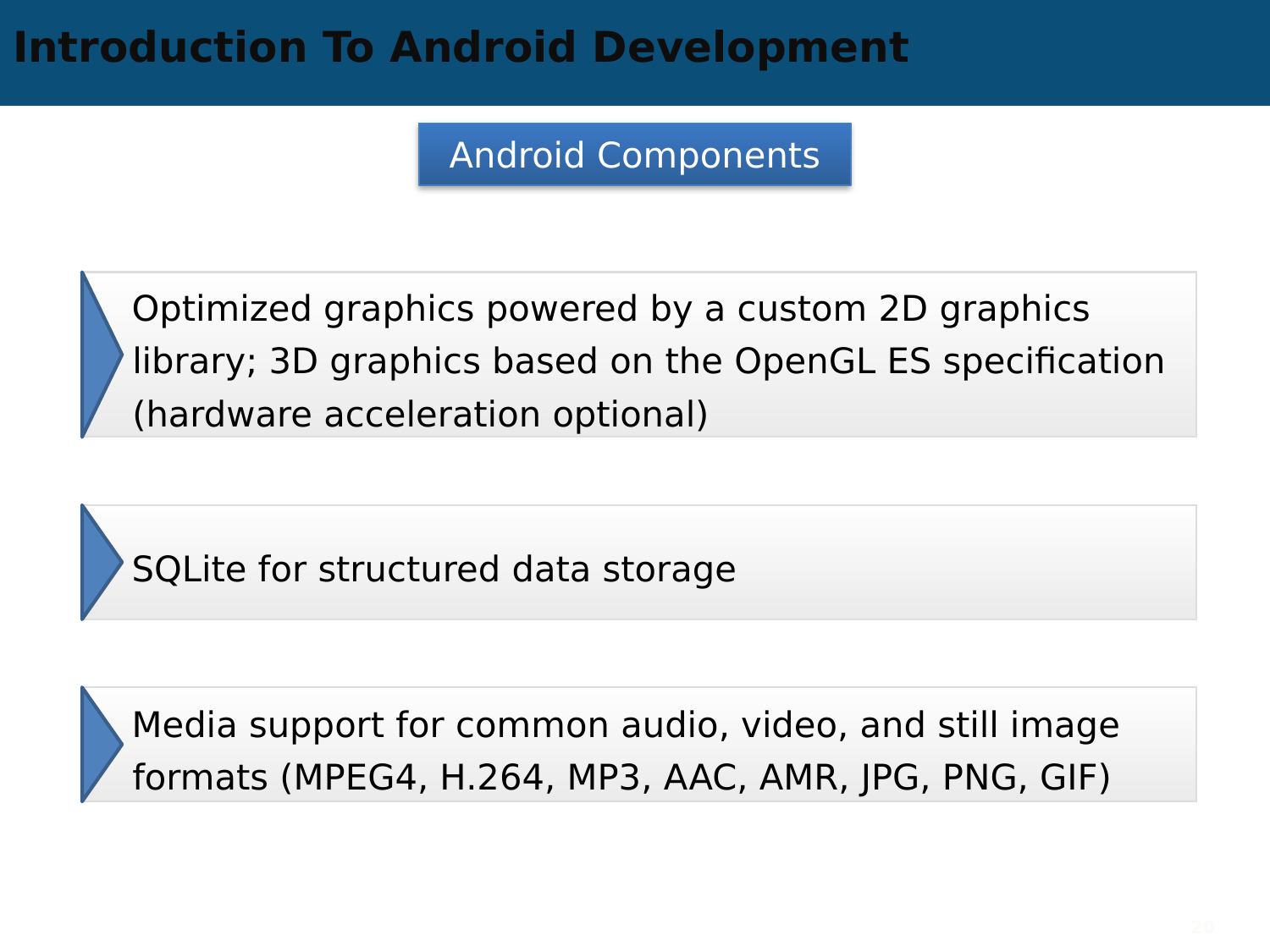

# Introduction To Android Development
Android Components
Optimized graphics powered by a custom 2D graphics library; 3D graphics based on the OpenGL ES specification (hardware acceleration optional)

SQLite for structured data storage

Media support for common audio, video, and still image formats (MPEG4, H.264, MP3, AAC, AMR, JPG, PNG, GIF)